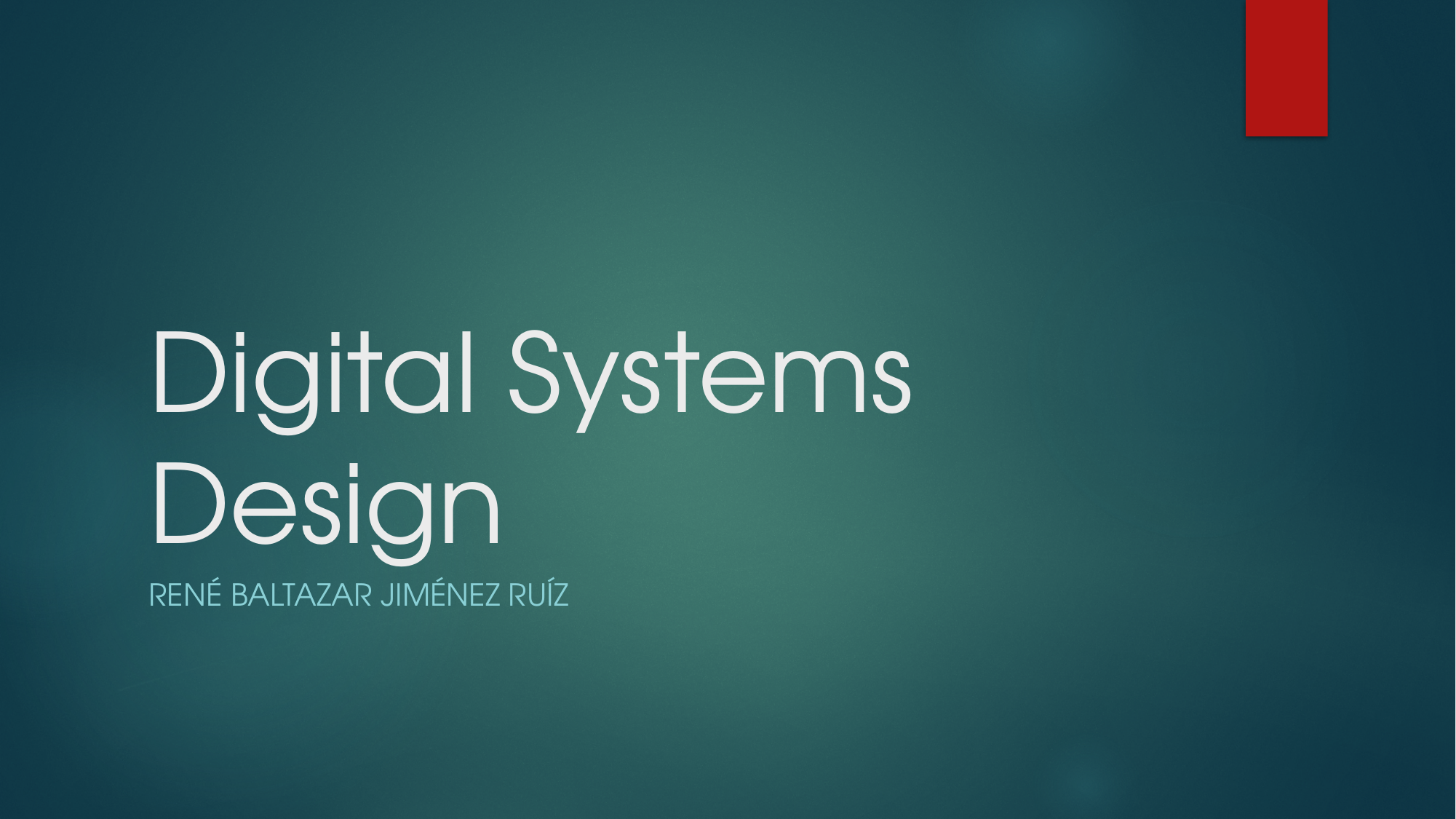

# Digital Systems Design
René baltazar Jiménez ruíz